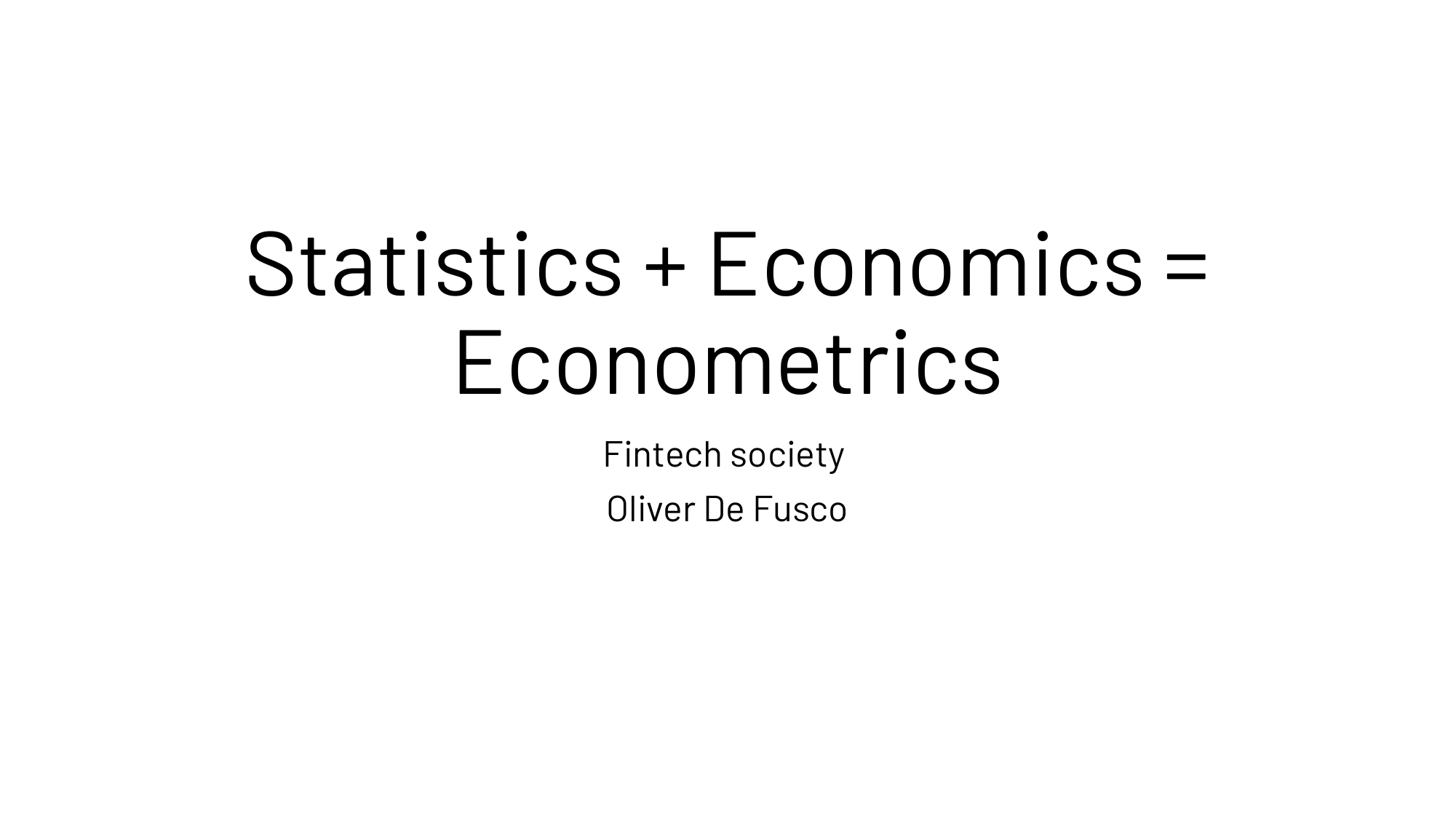

# Statistics + Economics = Econometrics
Fintech society
Oliver De Fusco